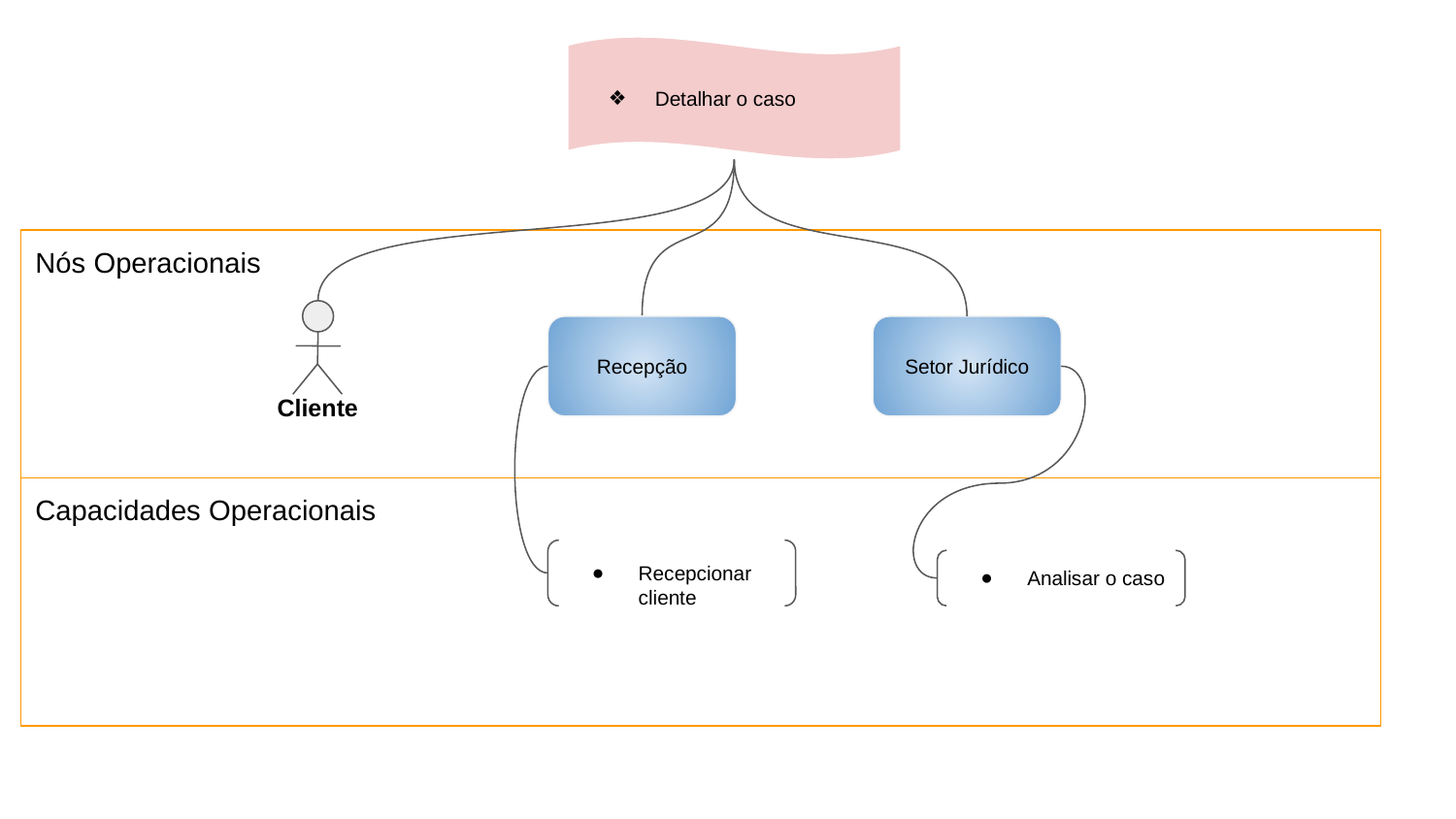

Detalhar o caso
Nós Operacionais

Cliente

Recepção
Setor Jurídico
Capacidades Operacionais

Recepcionar cliente

Analisar o caso